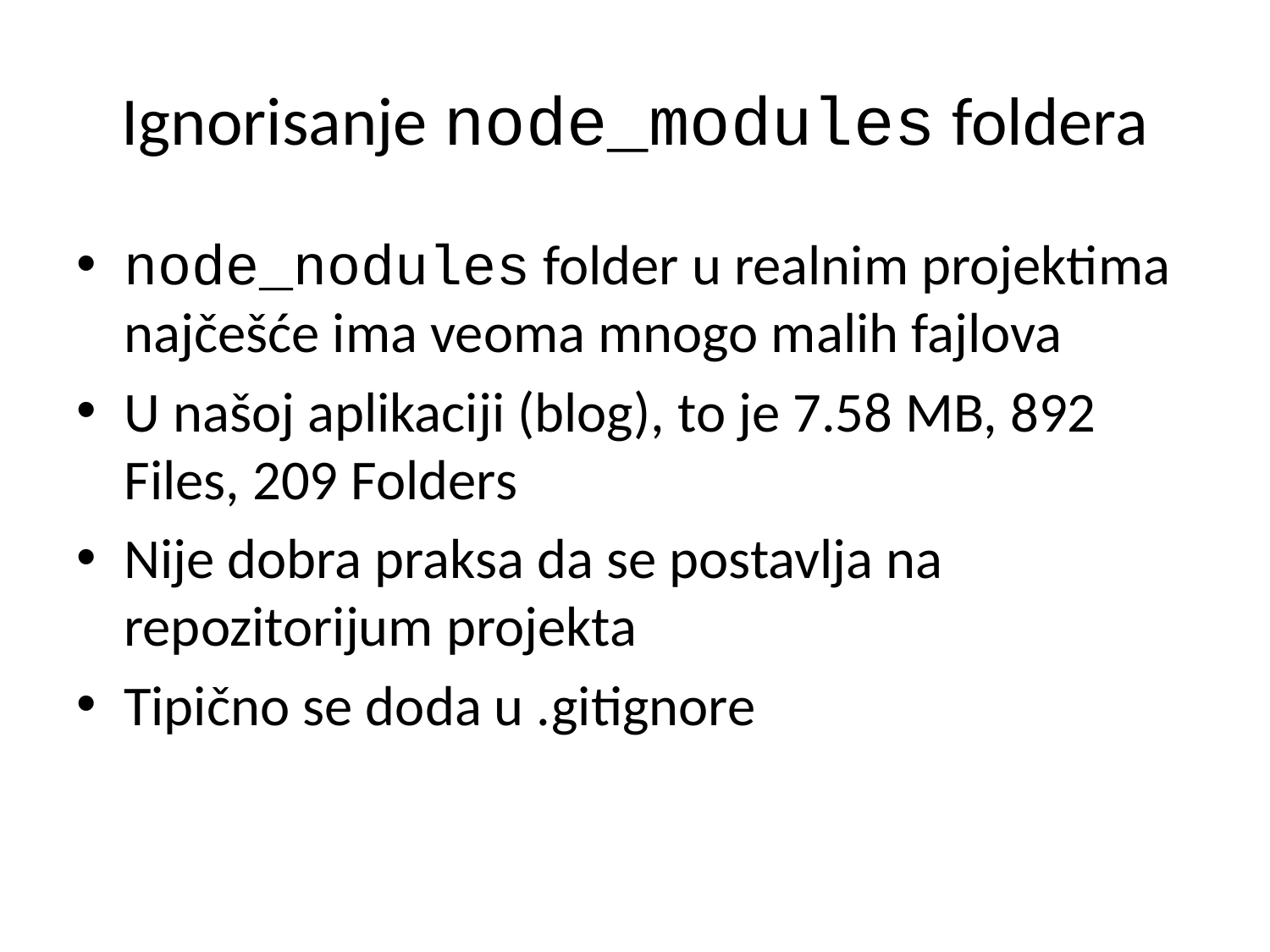

# Ignorisanje node_modules foldera
node_nodules folder u realnim projektima najčešće ima veoma mnogo malih fajlova
U našoj aplikaciji (blog), to je 7.58 MB, 892 Files, 209 Folders
Nije dobra praksa da se postavlja na repozitorijum projekta
Tipično se doda u .gitignore